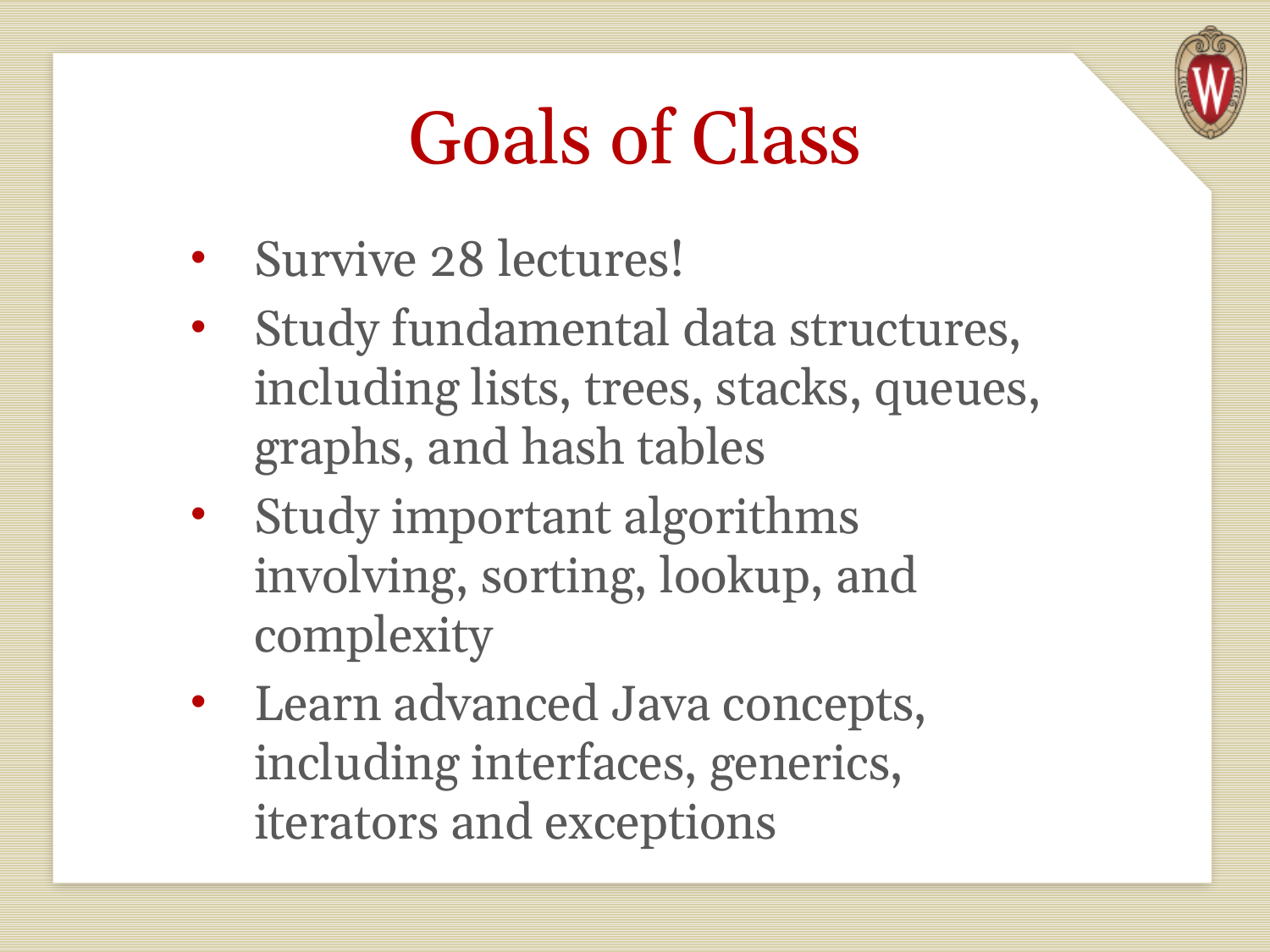

# Goals of Class
Survive 28 lectures!
Study fundamental data structures, including lists, trees, stacks, queues, graphs, and hash tables
Study important algorithms involving, sorting, lookup, and complexity
Learn advanced Java concepts, including interfaces, generics, iterators and exceptions